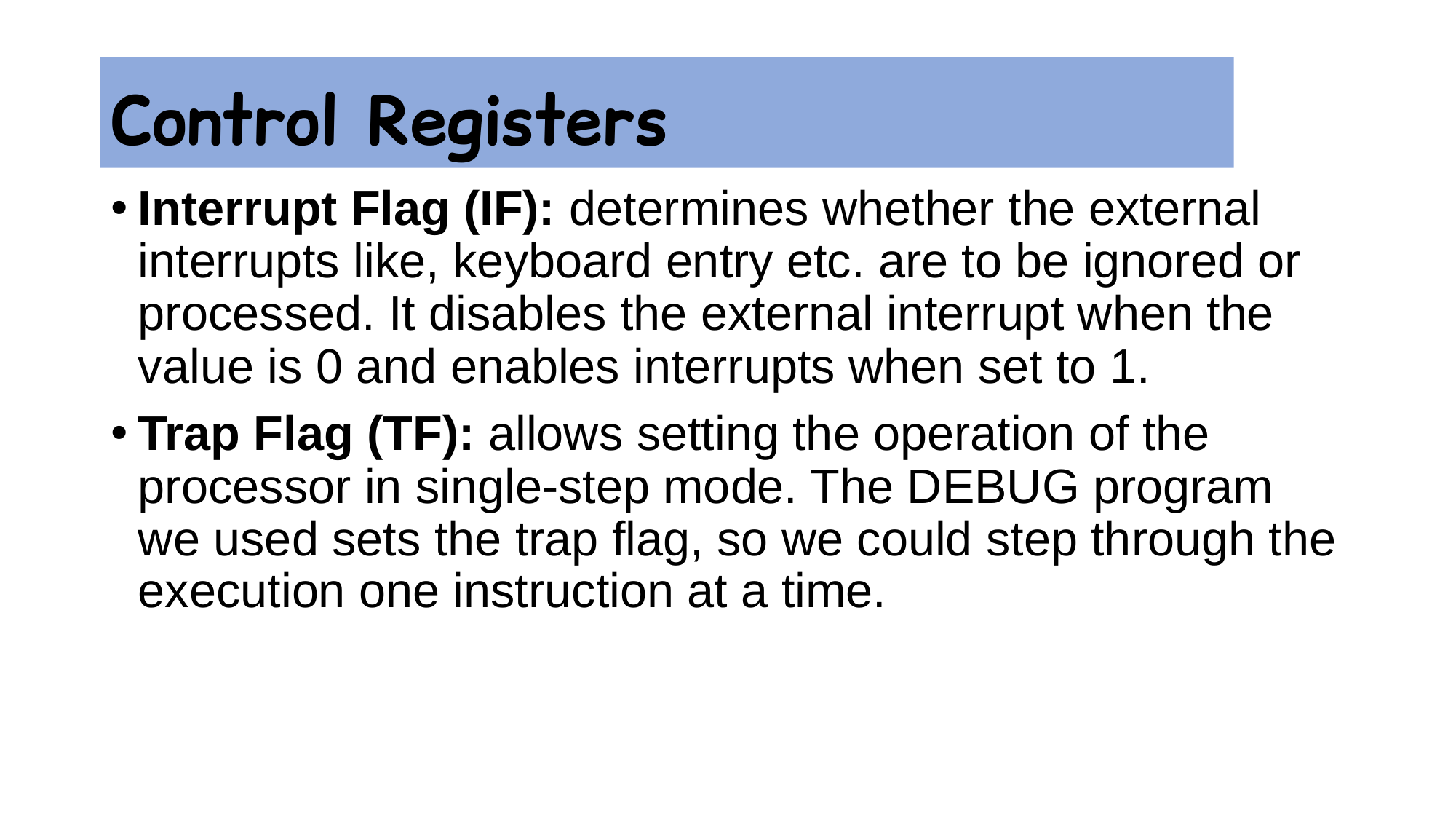

# Control Registers

Interrupt Flag (IF): determines whether the external interrupts like, keyboard entry etc. are to be ignored or processed. It disables the external interrupt when the value is 0 and enables interrupts when set to 1.
Trap Flag (TF): allows setting the operation of the processor in single-step mode. The DEBUG program we used sets the trap flag, so we could step through the execution one instruction at a time.